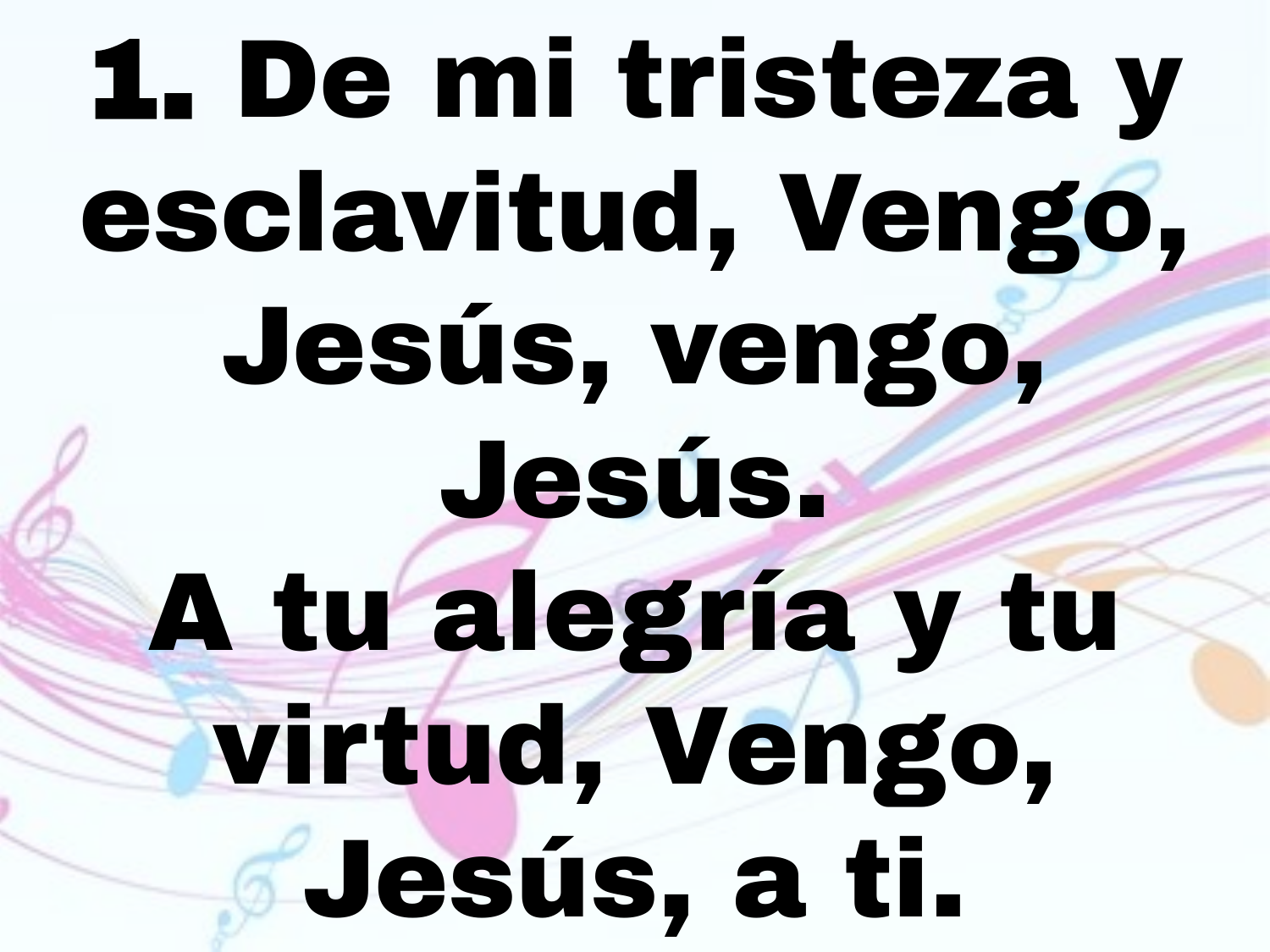

1. De mi tristeza y esclavitud, Vengo,
Jesús, vengo, Jesús.
A tu alegría y tu virtud, Vengo, Jesús, a ti.